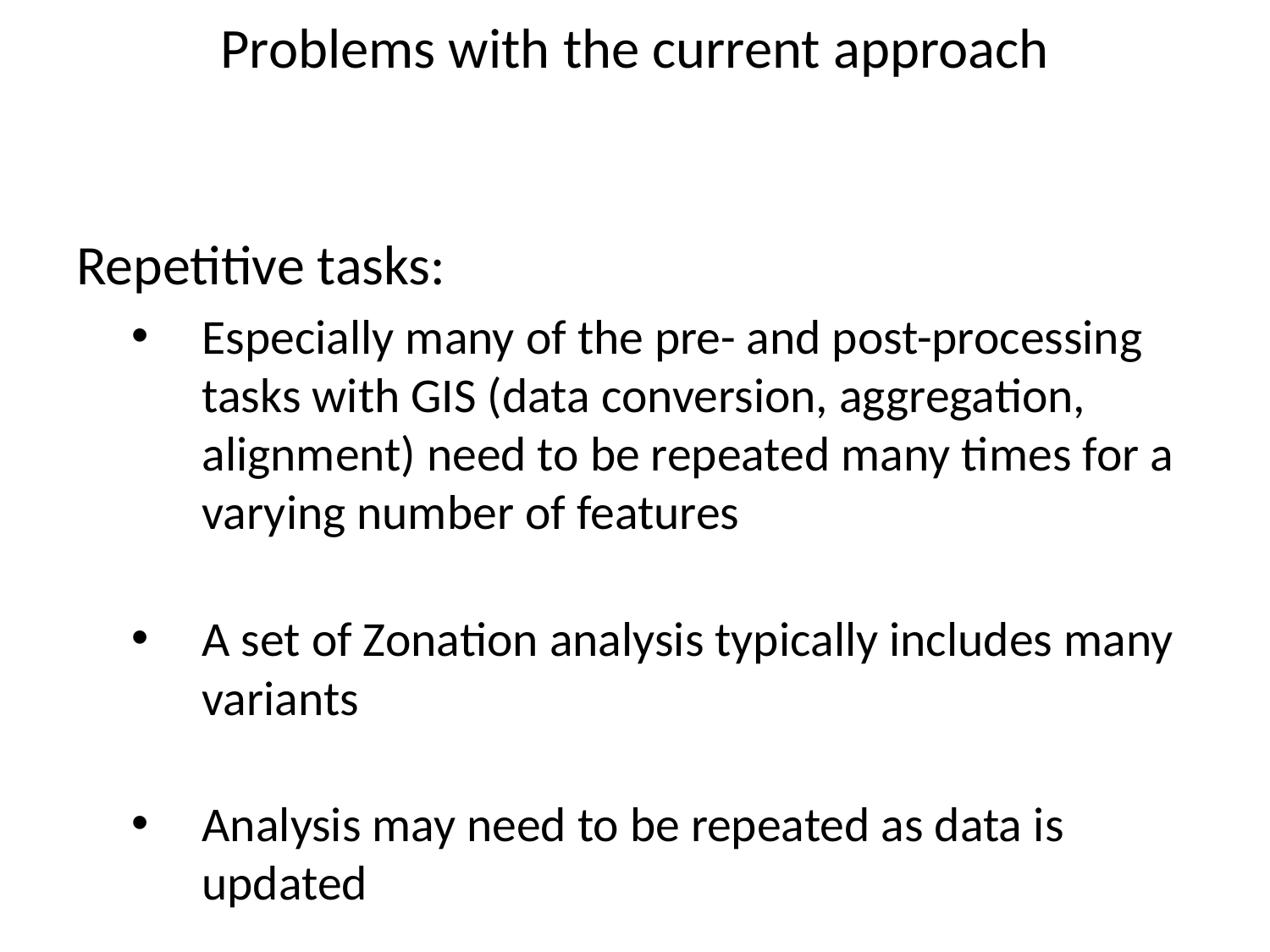

# Problems with the current approach
Repetitive tasks:
Especially many of the pre- and post-processing tasks with GIS (data conversion, aggregation, alignment) need to be repeated many times for a varying number of features
A set of Zonation analysis typically includes many variants
Analysis may need to be repeated as data is updated